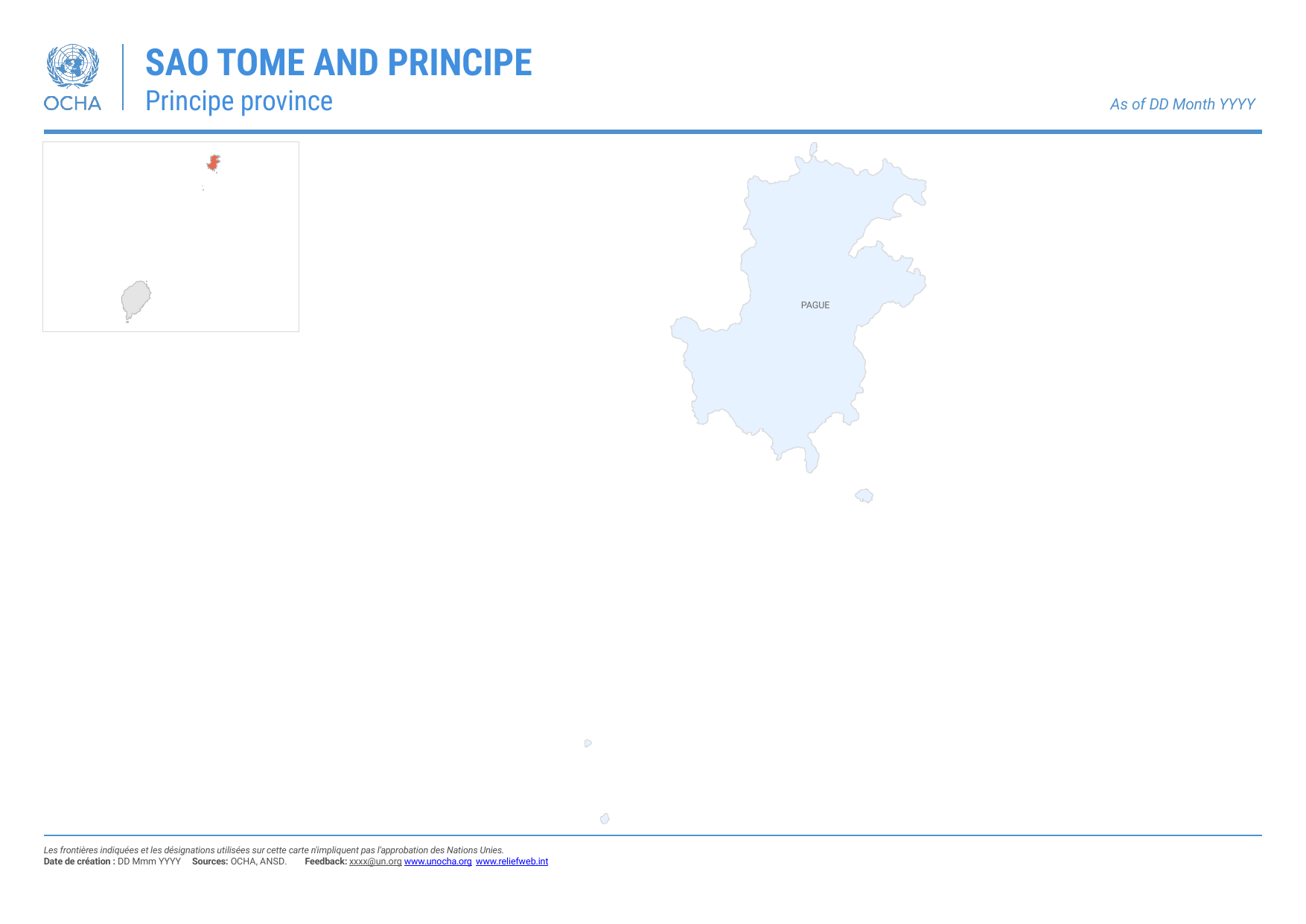

SAO TOME AND PRINCIPE
Principe province
As of DD Month YYYY

PAGUE

Les frontières indiquées et les désignations utilisées sur cette carte n'impliquent pas l'approbation des Nations Unies.
Date de création : DD Mmm YYYY     Sources: OCHA, ANSD.        Feedback: xxxx@un.org www.unocha.org www.reliefweb.int